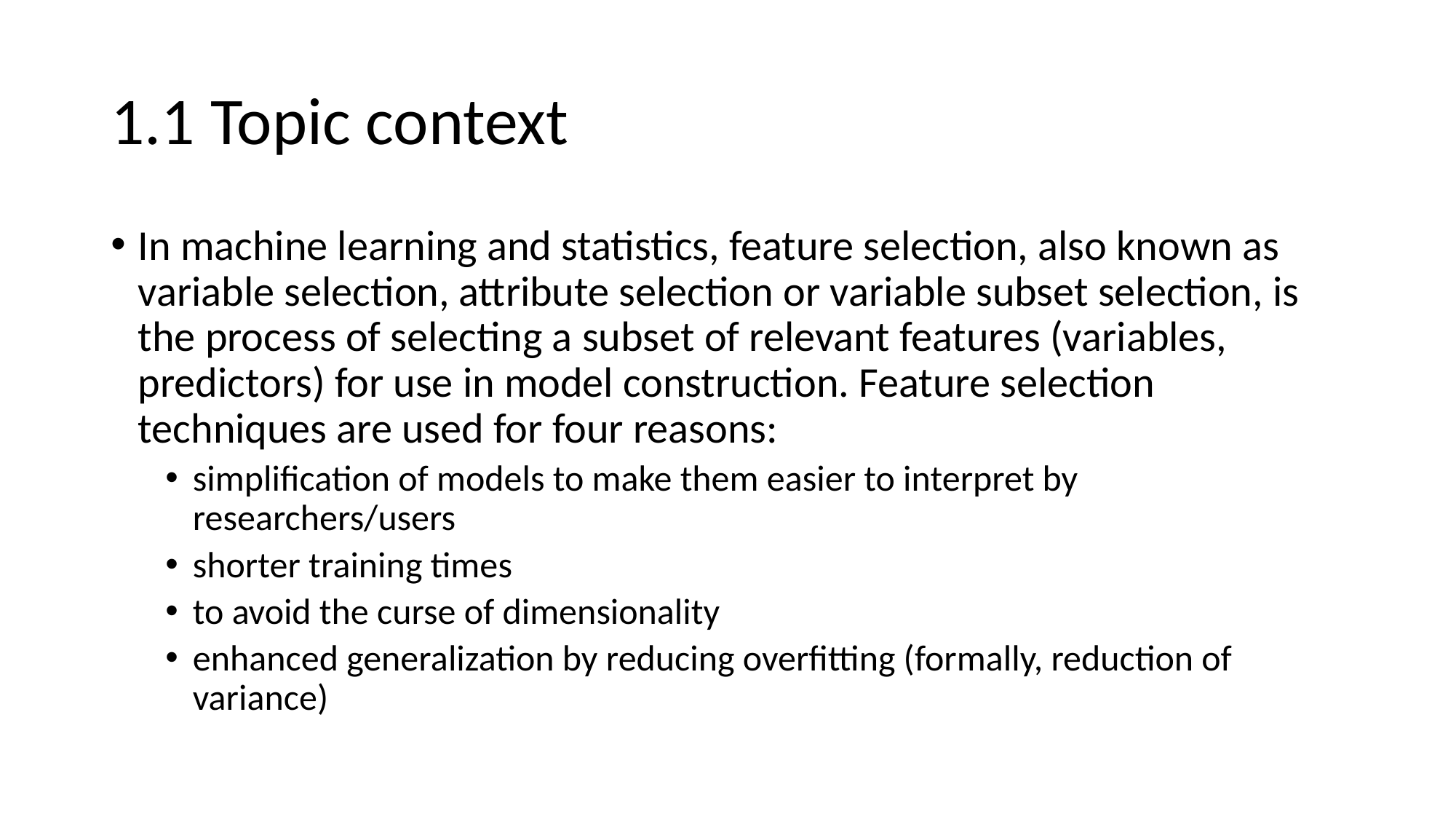

# 1.1 Topic context
In machine learning and statistics, feature selection, also known as variable selection, attribute selection or variable subset selection, is the process of selecting a subset of relevant features (variables, predictors) for use in model construction. Feature selection techniques are used for four reasons:
simplification of models to make them easier to interpret by researchers/users
shorter training times
to avoid the curse of dimensionality
enhanced generalization by reducing overfitting (formally, reduction of variance)